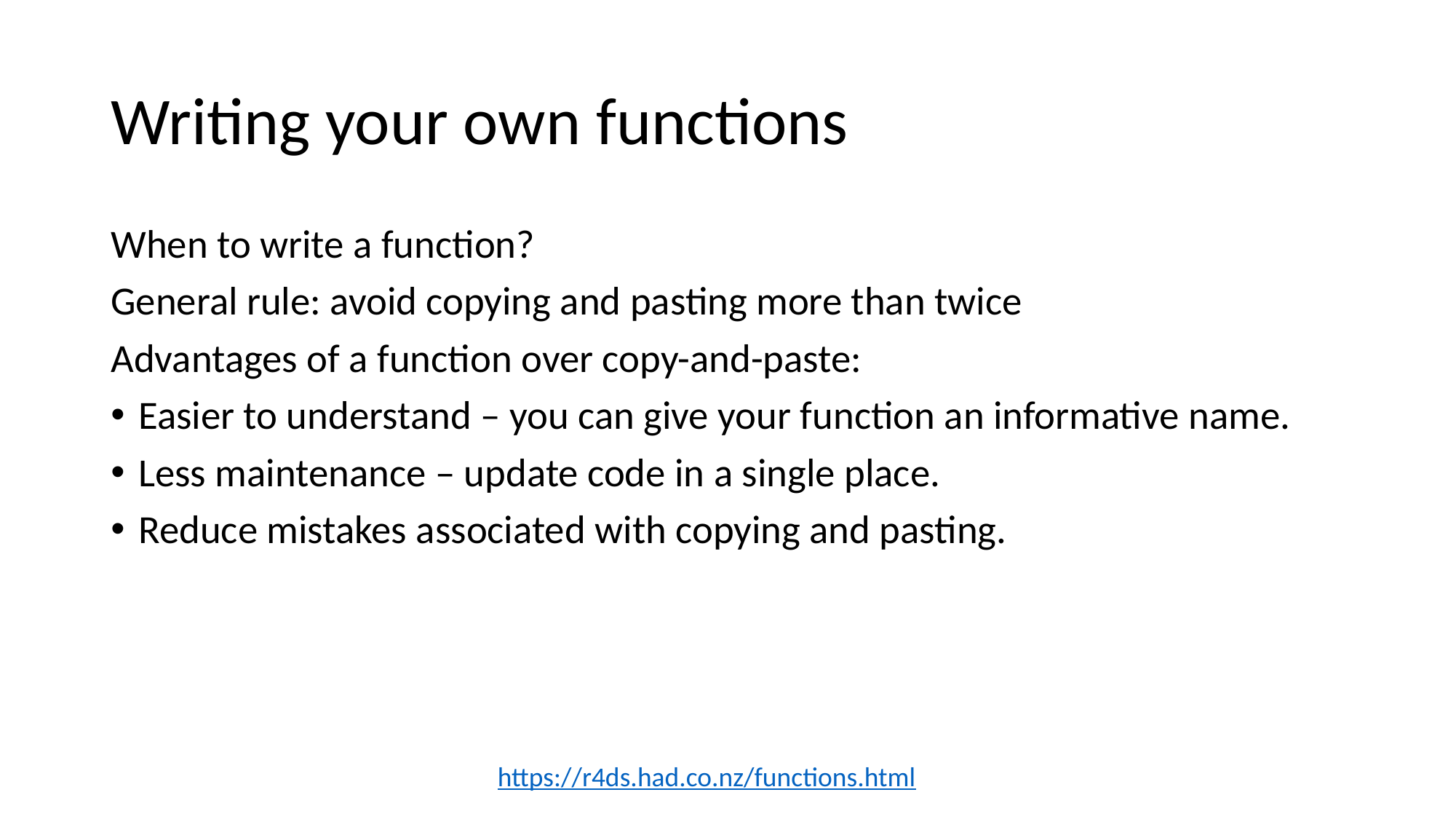

# Writing your own functions
When to write a function?
General rule: avoid copying and pasting more than twice
Advantages of a function over copy-and-paste:
Easier to understand – you can give your function an informative name.
Less maintenance – update code in a single place.
Reduce mistakes associated with copying and pasting.

https://r4ds.had.co.nz/functions.html